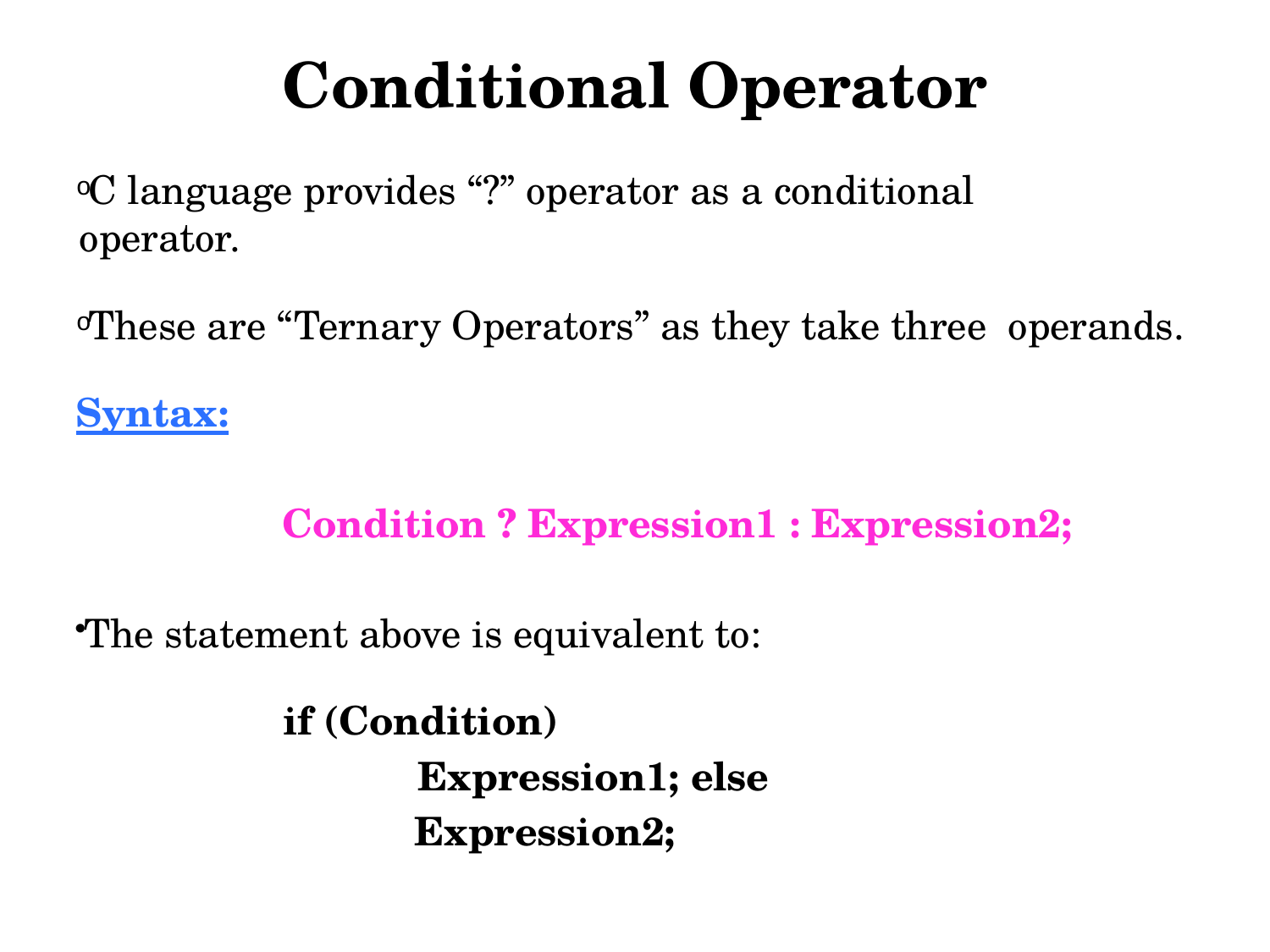

# Conditional Operator
C language provides “?” operator as a conditional  operator.
These are “Ternary Operators” as they take three  operands.
Syntax:

 Condition ? Expression1 : Expression2;

The statement above is equivalent to:
if (Condition)
Expression1; else
     Expression2;